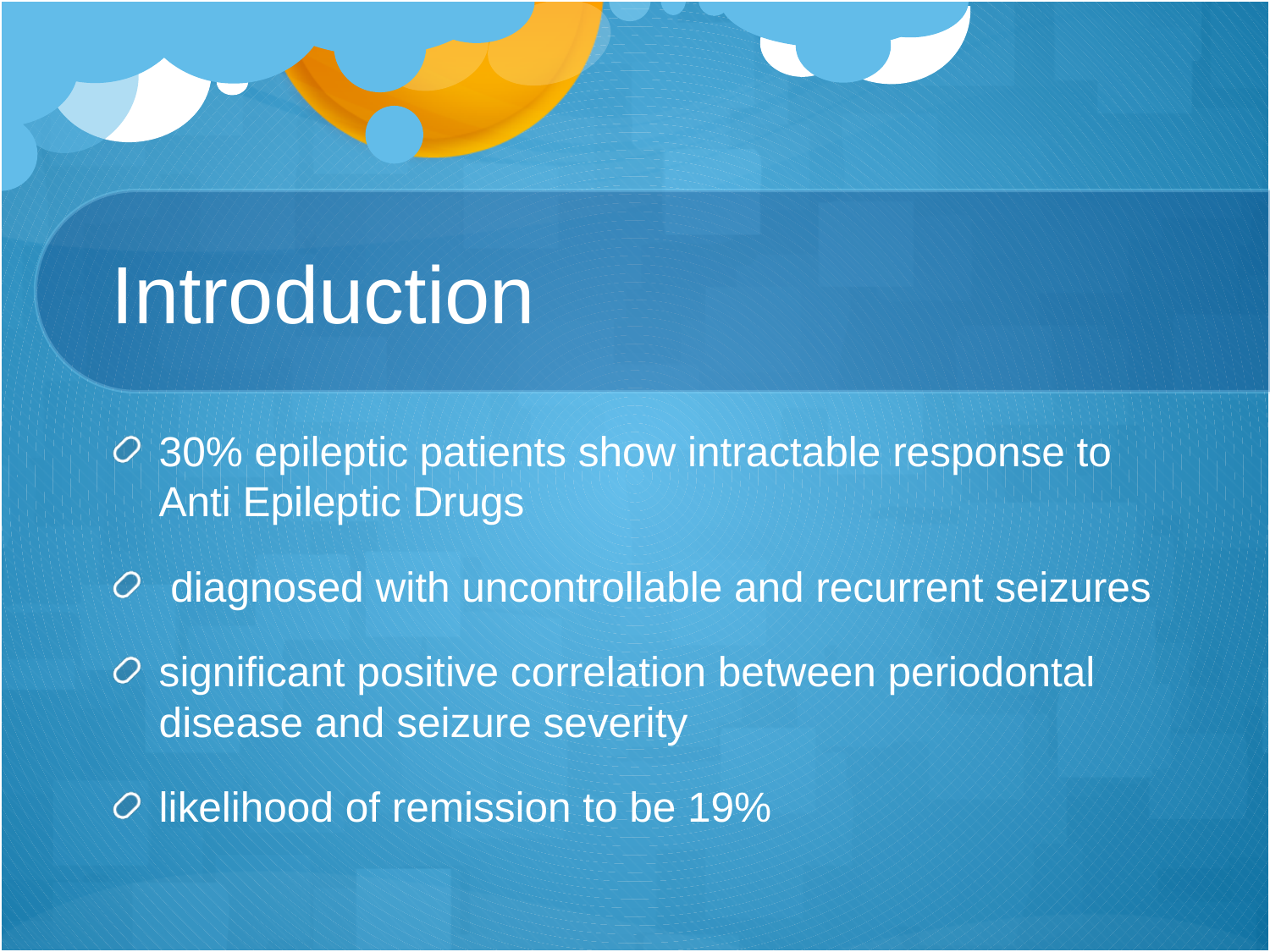

# Introduction
30% epileptic patients show intractable response to Anti Epileptic Drugs
 diagnosed with uncontrollable and recurrent seizures
significant positive correlation between periodontal disease and seizure severity
likelihood of remission to be 19%